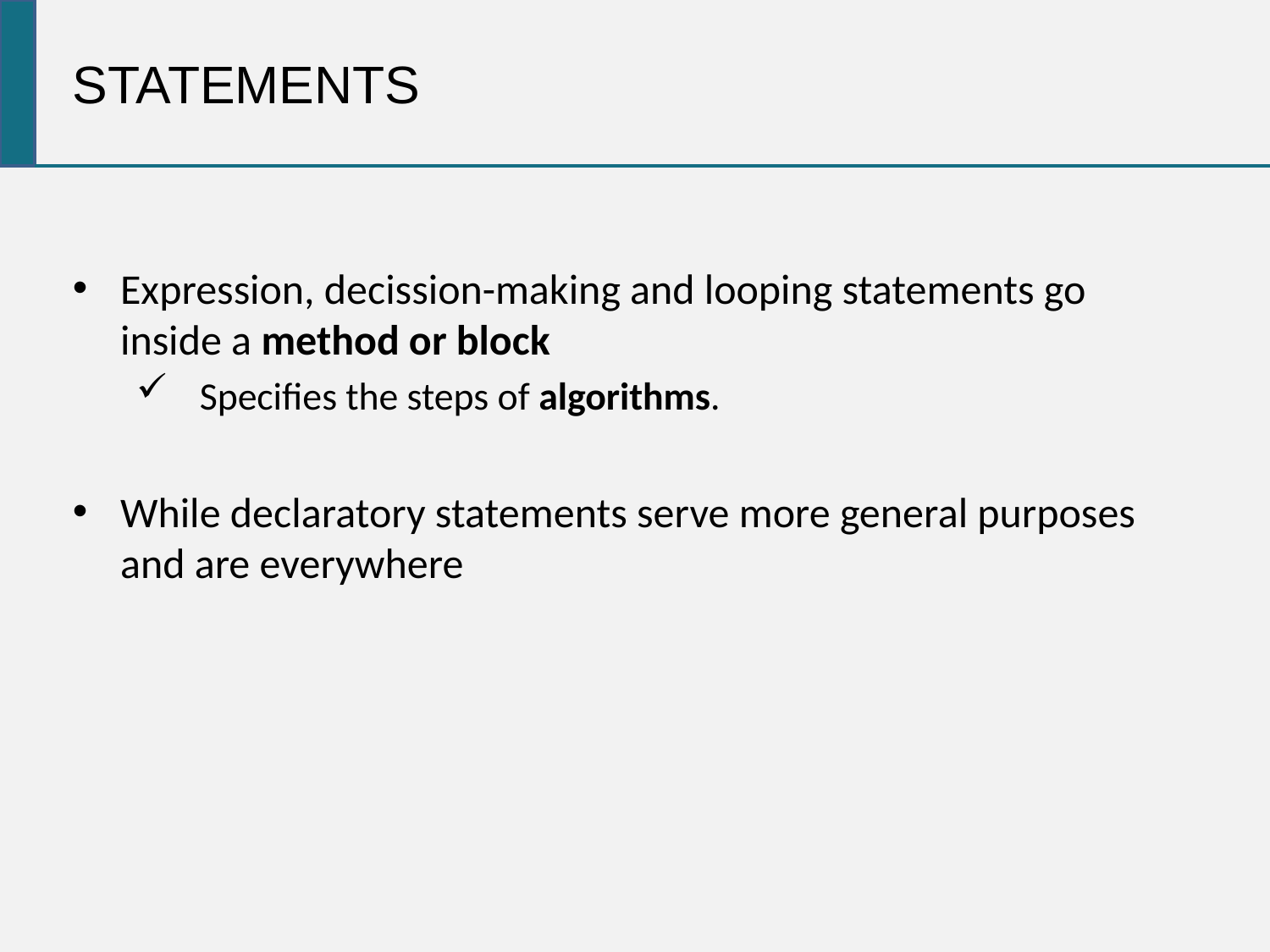

statements

Expression, decission-making and looping statements go inside a method or block
Specifies the steps of algorithms.

While declaratory statements serve more general purposes and are everywhere